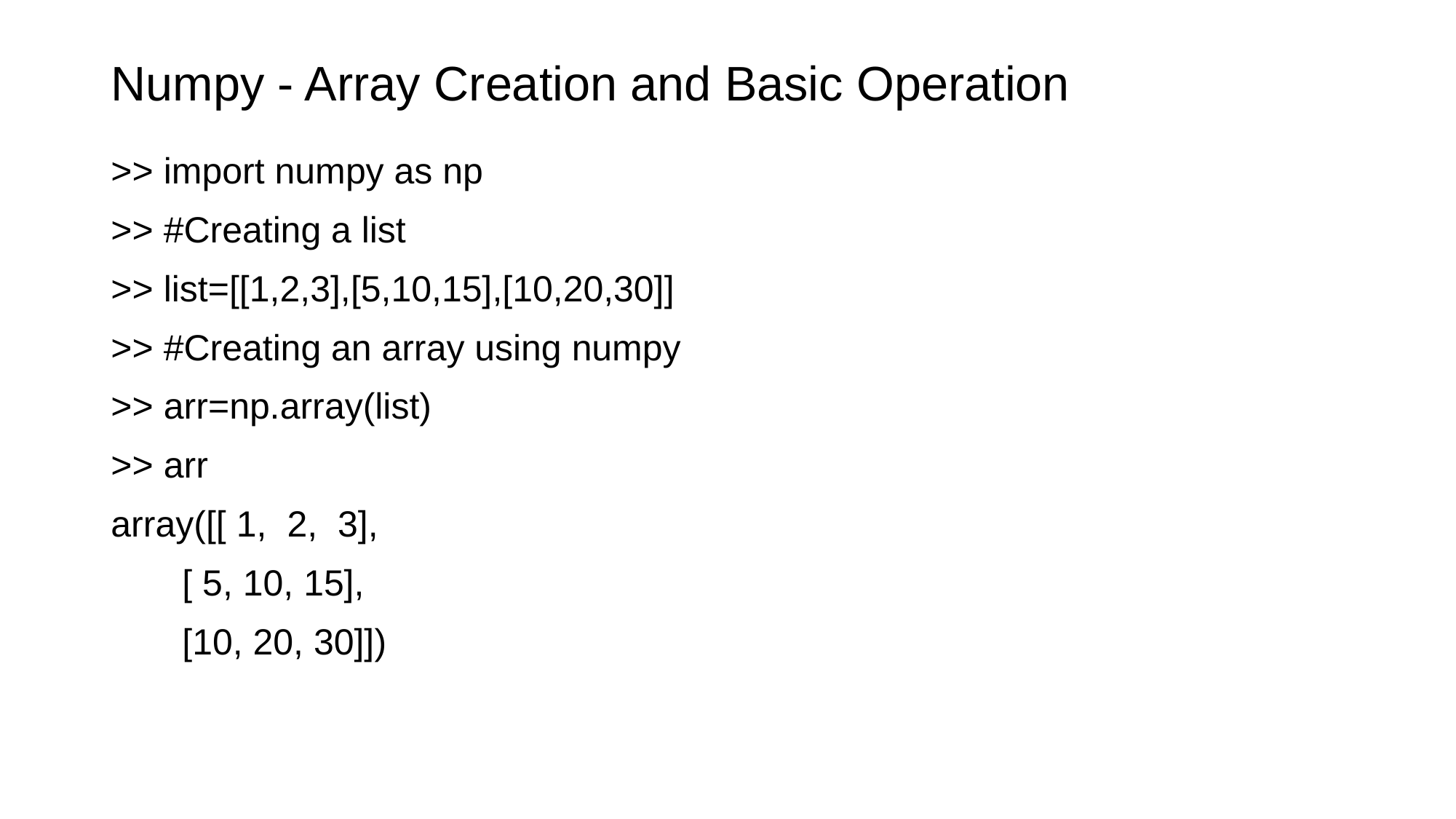

# Numpy - Array Creation and Basic Operation
>> import numpy as np
>> #Creating a list
>> list=[[1,2,3],[5,10,15],[10,20,30]]
>> #Creating an array using numpy
>> arr=np.array(list)
>> arr
array([[ 1,  2,  3],
       [ 5, 10, 15],
       [10, 20, 30]])